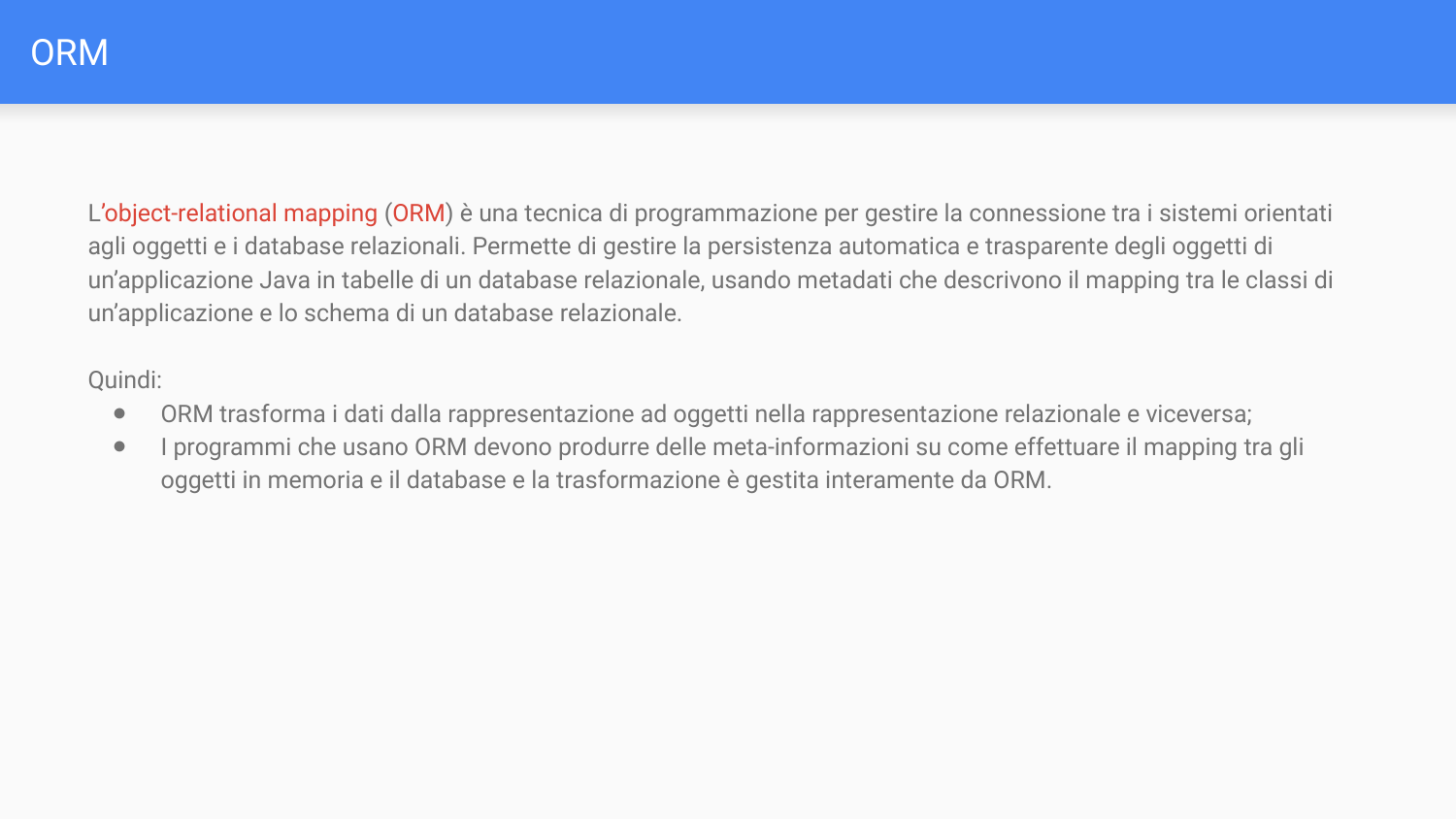

# ORM
L’object-relational mapping (ORM) è una tecnica di programmazione per gestire la connessione tra i sistemi orientati agli oggetti e i database relazionali. Permette di gestire la persistenza automatica e trasparente degli oggetti di un’applicazione Java in tabelle di un database relazionale, usando metadati che descrivono il mapping tra le classi di un’applicazione e lo schema di un database relazionale.

Quindi:
ORM trasforma i dati dalla rappresentazione ad oggetti nella rappresentazione relazionale e viceversa;
I programmi che usano ORM devono produrre delle meta-informazioni su come effettuare il mapping tra gli oggetti in memoria e il database e la trasformazione è gestita interamente da ORM.